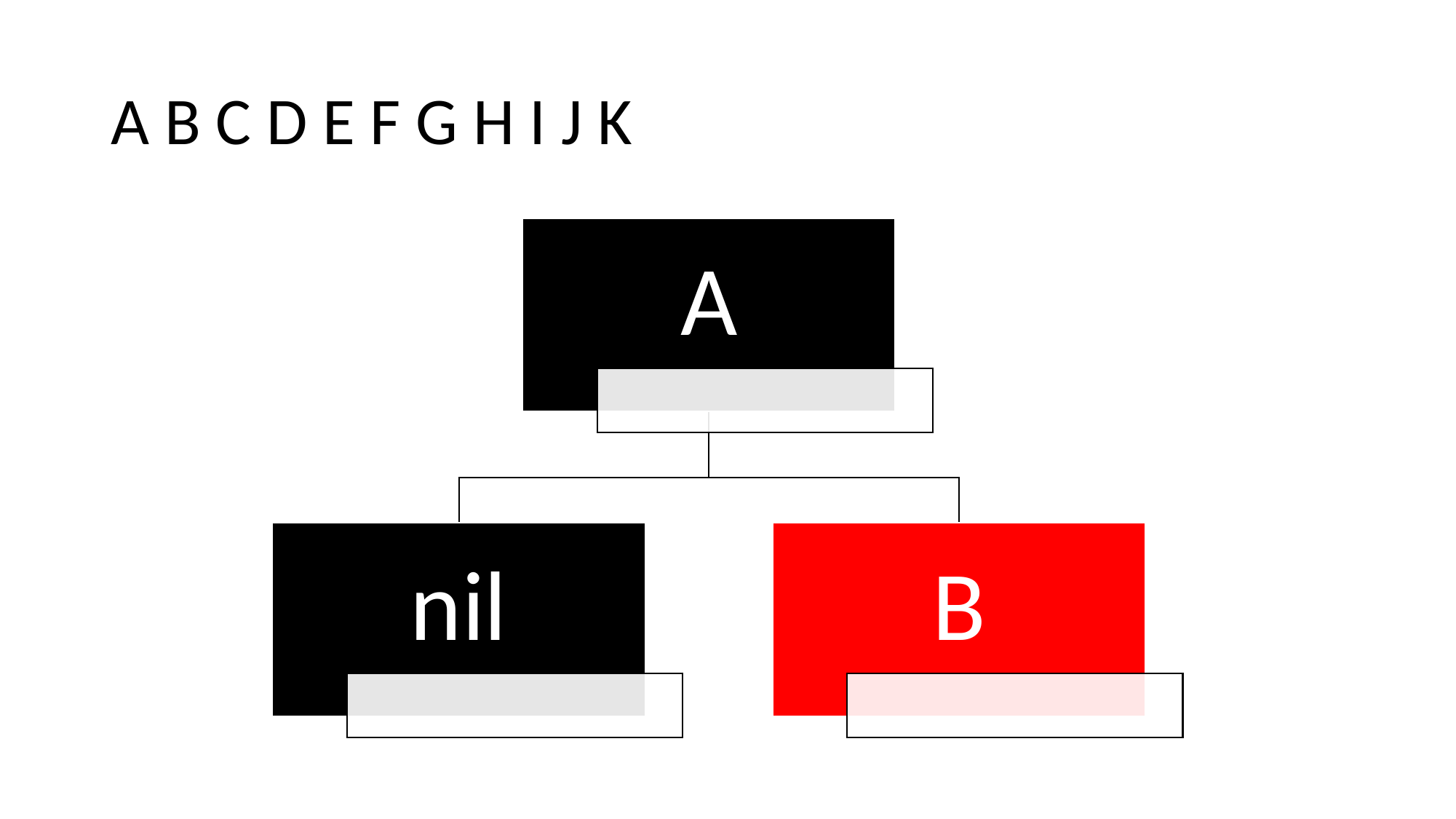

# A B C D E F G H I J K
A

nil

B